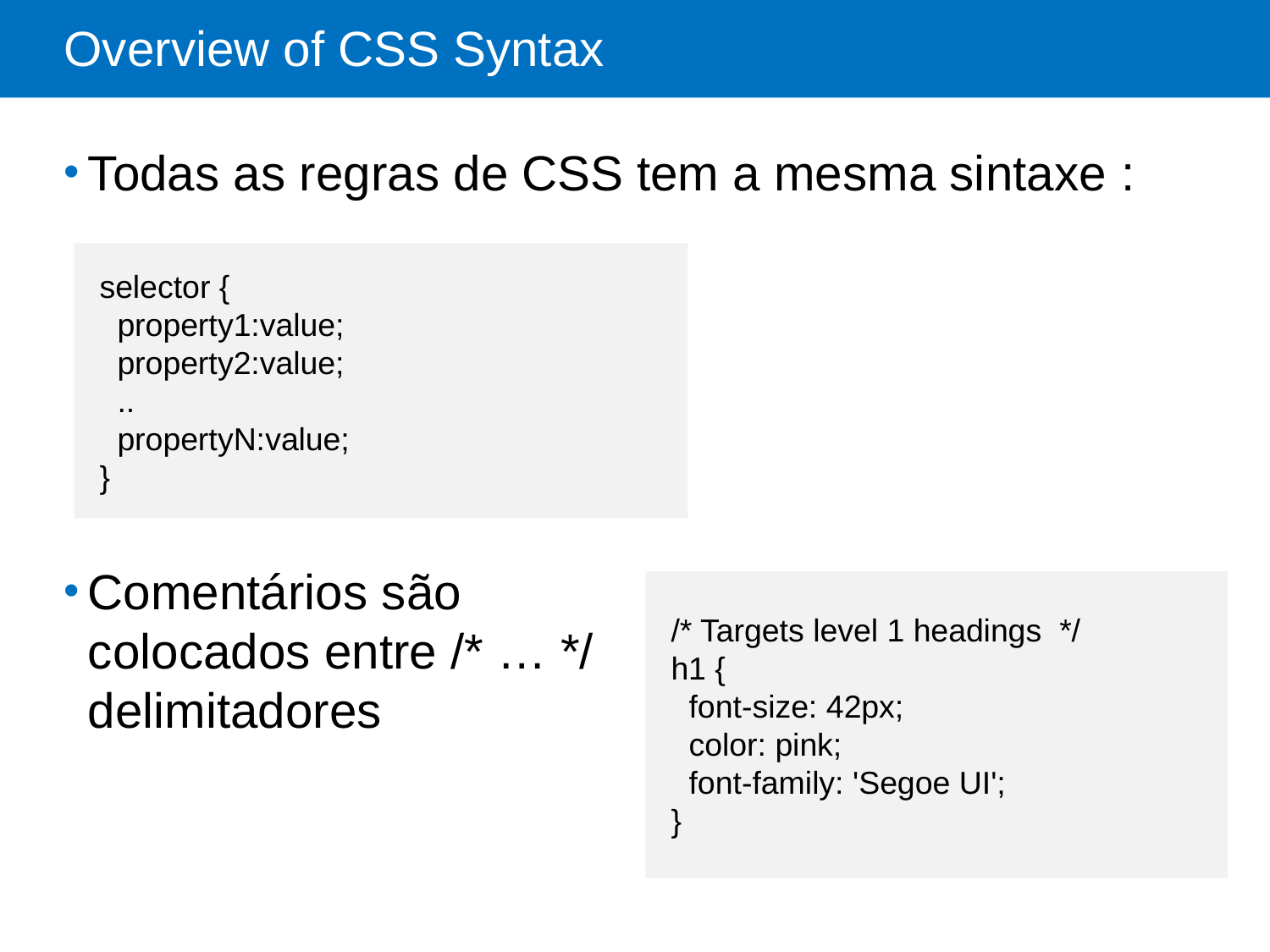

# Overview of CSS Syntax
Todas as regras de CSS tem a mesma sintaxe :

Comentários são
colocados entre /* … */
delimitadores

selector {
  property1:value;
  property2:value;
  ..
  propertyN:value;
}
/* Targets level 1 headings  */
h1 {
  font-size: 42px;
  color: pink;
  font-family: 'Segoe UI';
}